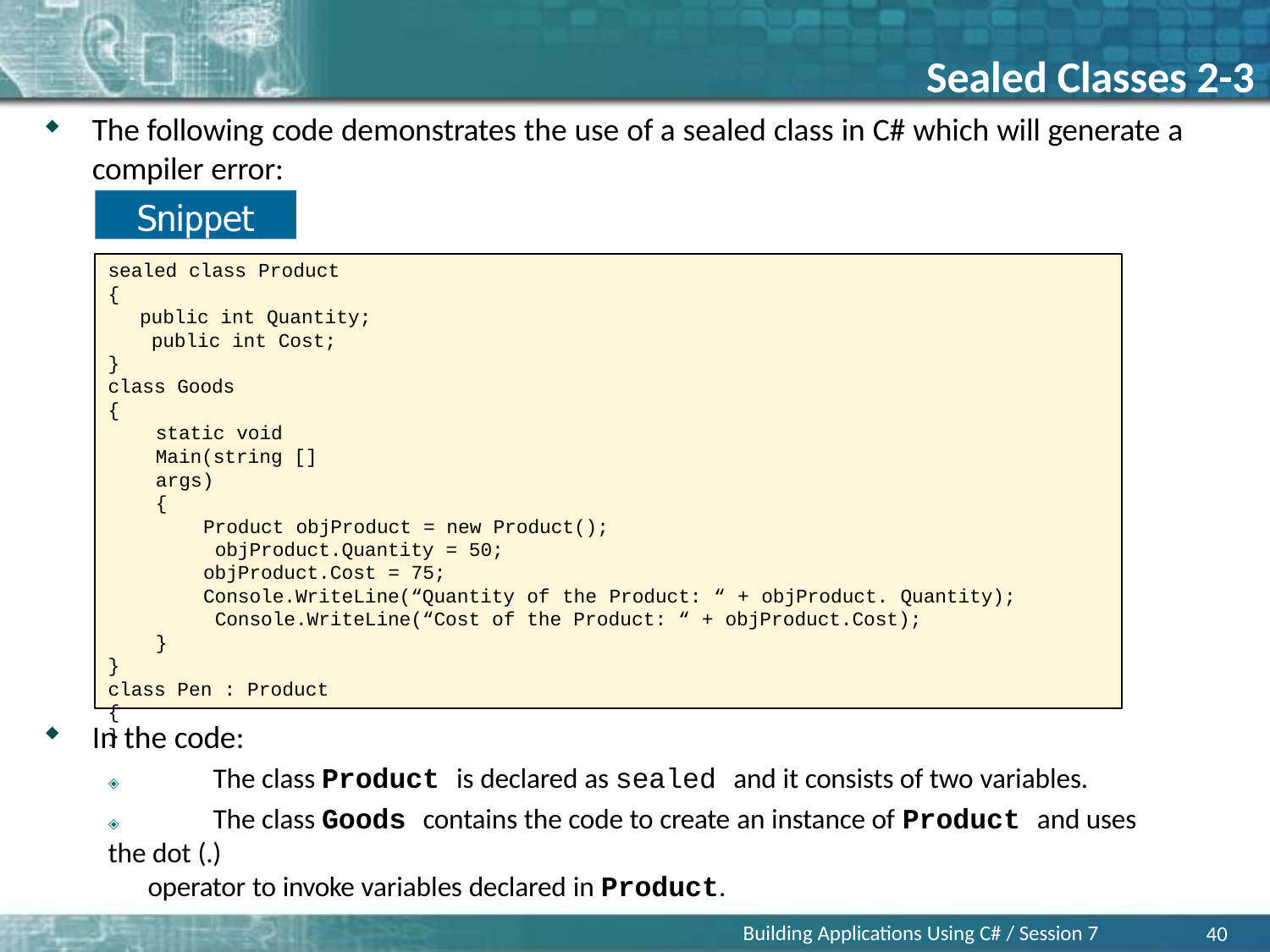

# Sealed Classes 2-3
The following code demonstrates the use of a sealed class in C# which will generate a
compiler error:
Snippet

sealed class Product
{
public int Quantity;  public int Cost;
}
class Goods
{
static void Main(string [] args)
{
Product objProduct = new Product();  objProduct.Quantity = 50;
objProduct.Cost = 75;
Console.WriteLine(“Quantity of the Product: “ + objProduct. Quantity);  Console.WriteLine(“Cost of the Product: “ + objProduct.Cost);
}
}
class Pen : Product
{
}
In the code:
🞛	The class Product is declared as sealed and it consists of two variables.
🞛	The class Goods contains the code to create an instance of Product and uses the dot (.)
operator to invoke variables declared in Product.
Building Applications Using C# / Session 7
40